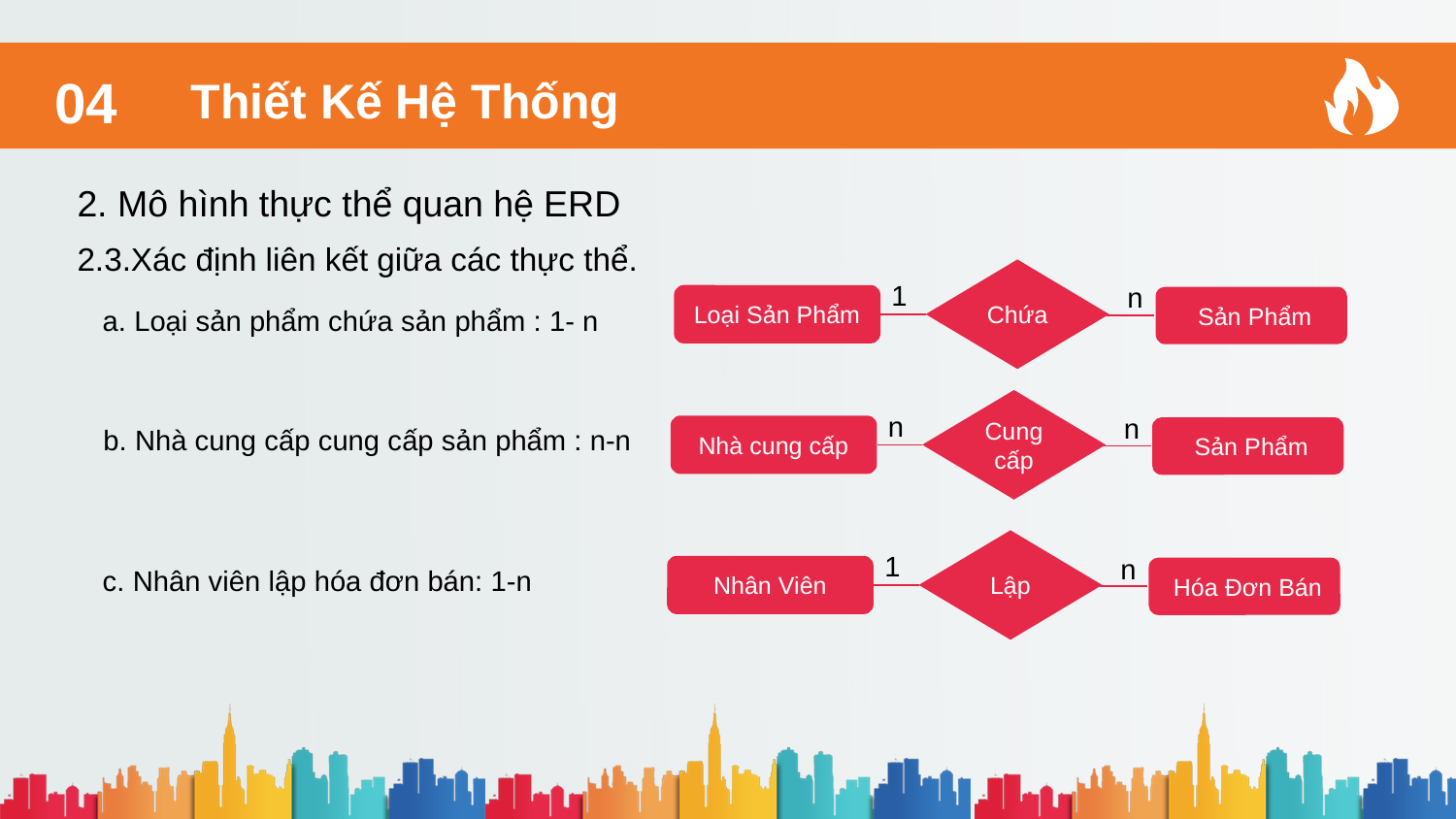

Thiết Kế Hệ Thống
04
2. Mô hình thực thể quan hệ ERD
2.3.Xác định liên kết giữa các thực thể.

Chứa
1
n
Loại Sản Phẩm
 Sản Phẩm
a. Loại sản phẩm chứa sản phẩm : 1- n
Cung cấp
n
n
b. Nhà cung cấp cung cấp sản phẩm : n-n
Nhà cung cấp
 Sản Phẩm
Lập
1
n
Nhân Viên
c. Nhân viên lập hóa đơn bán: 1-n
 Hóa Đơn Bán